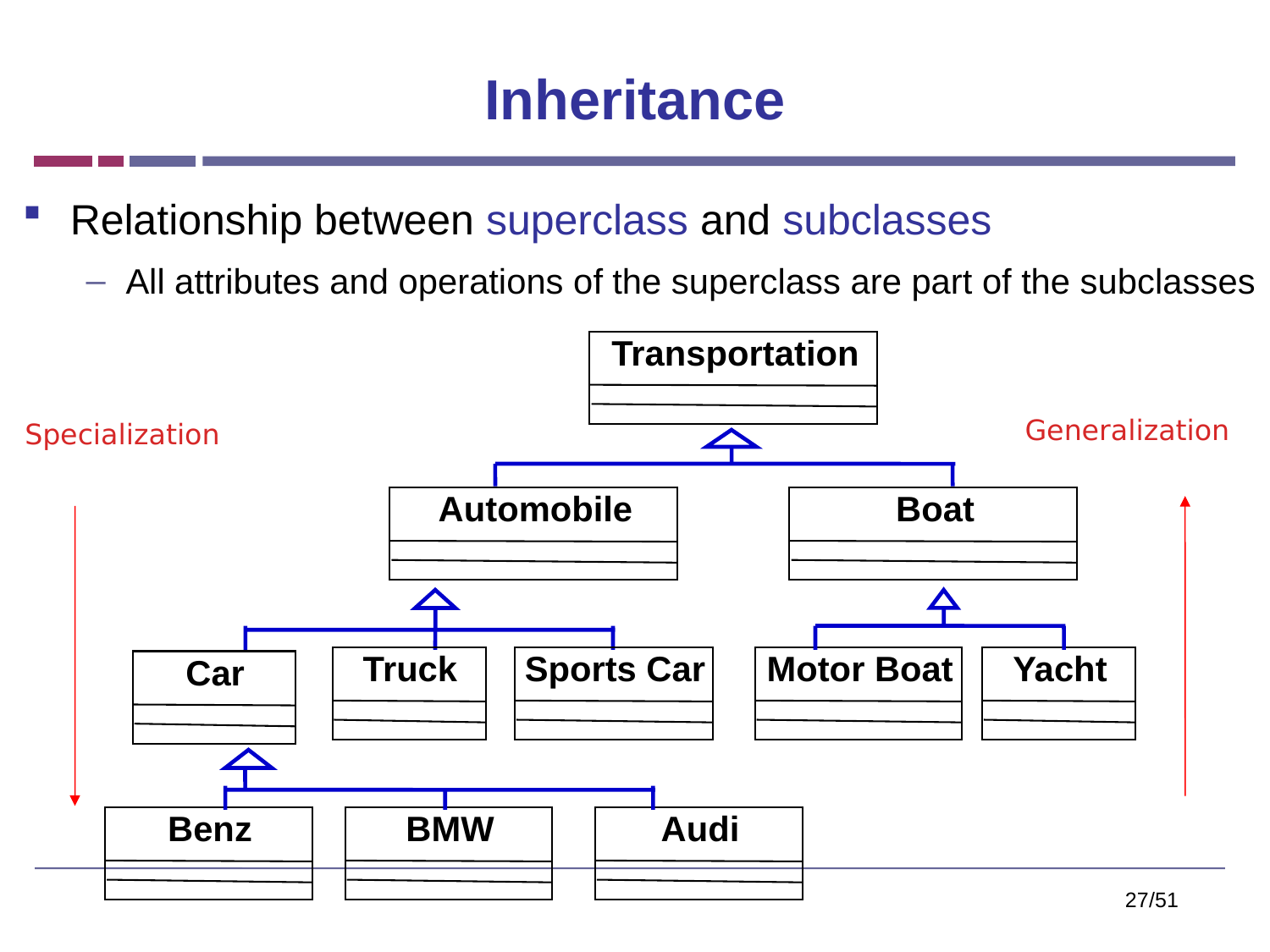

# Inheritance
Relationship between superclass and subclasses
All attributes and operations of the superclass are part of the subclasses

Transportation

Generalization
Specialization

Automobile

Boat

Truck

Sports Car

Motor Boat

Yacht

Car

Benz
BMW

Audi

27/51